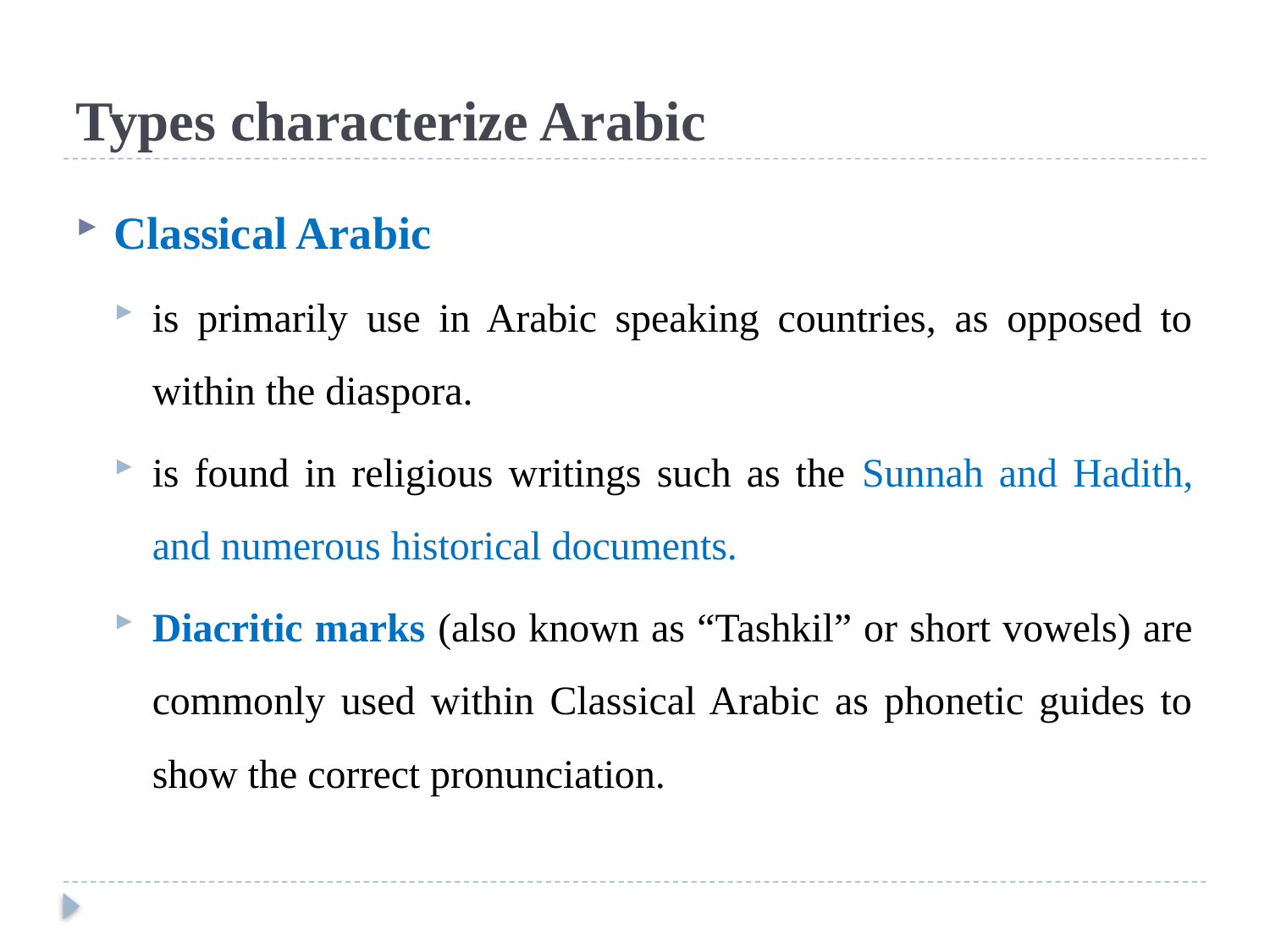

# Types characterize Arabic
Classical Arabic
is primarily use in Arabic speaking countries, as opposed to within the diaspora.
is found in religious writings such as the Sunnah and Hadith, and numerous historical documents.
Diacritic marks (also known as “Tashkil” or short vowels) are commonly used within Classical Arabic as phonetic guides to show the correct pronunciation.